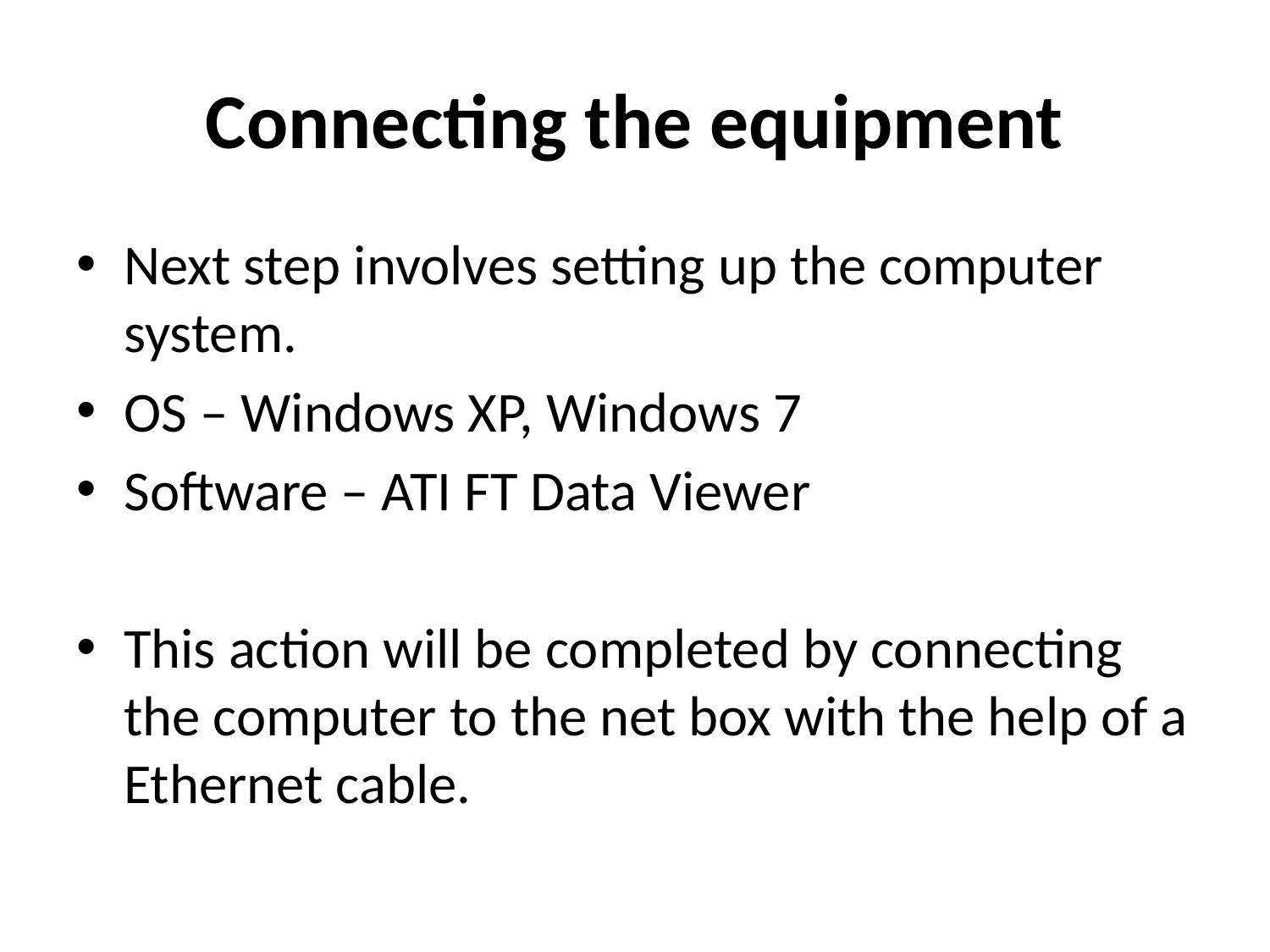

# Connecting the equipment
Next step involves setting up the computer system.
OS – Windows XP, Windows 7
Software – ATI FT Data Viewer

This action will be completed by connecting the computer to the net box with the help of a Ethernet cable.